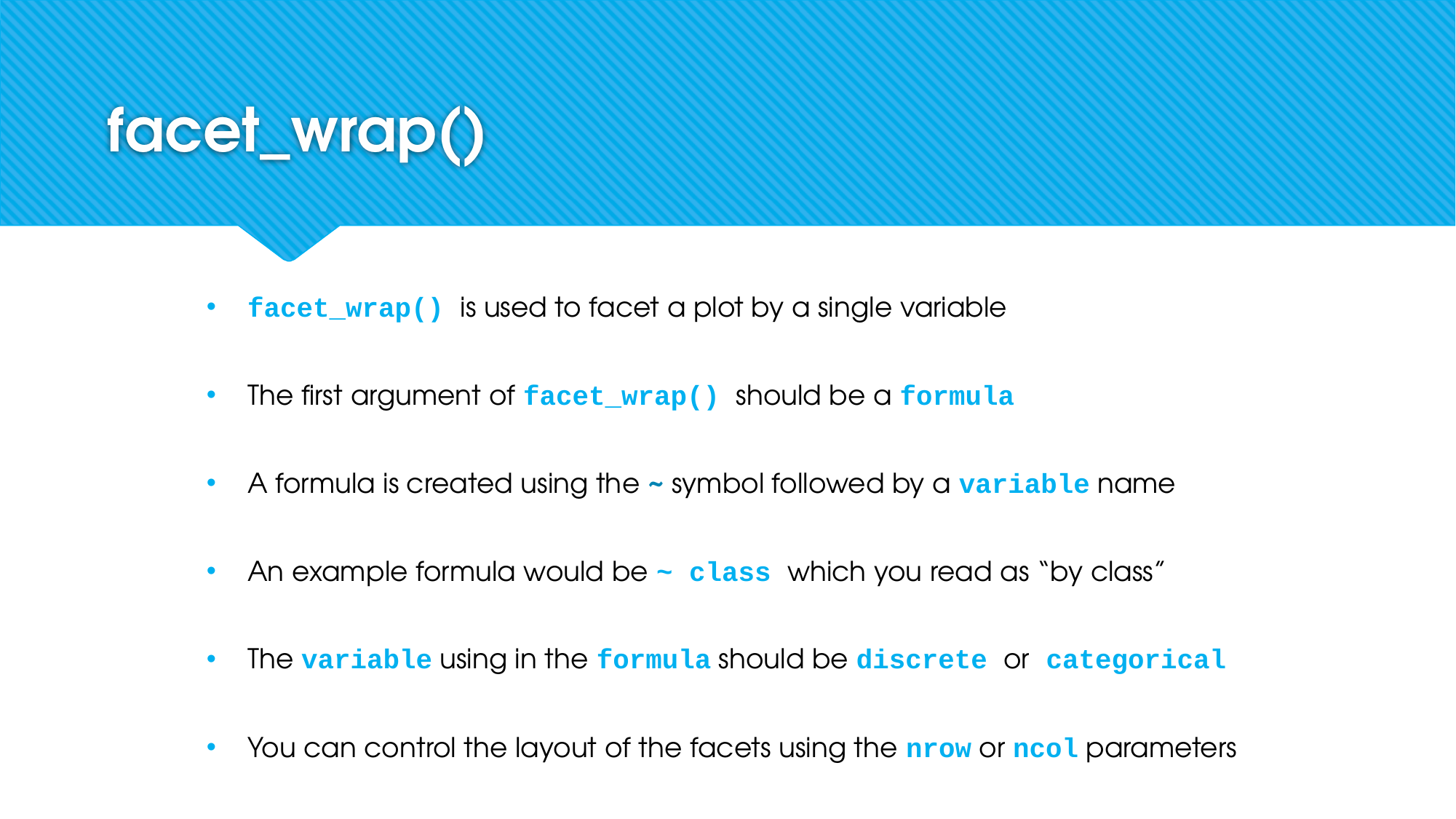

# facet_wrap()
facet_wrap() is used to facet a plot by a single variable

The first argument of facet_wrap() should be a formula

A formula is created using the ~ symbol followed by a variable name

An example formula would be ~ class which you read as “by class”

The variable using in the formula should be discrete or categorical

You can control the layout of the facets using the nrow or ncol parameters